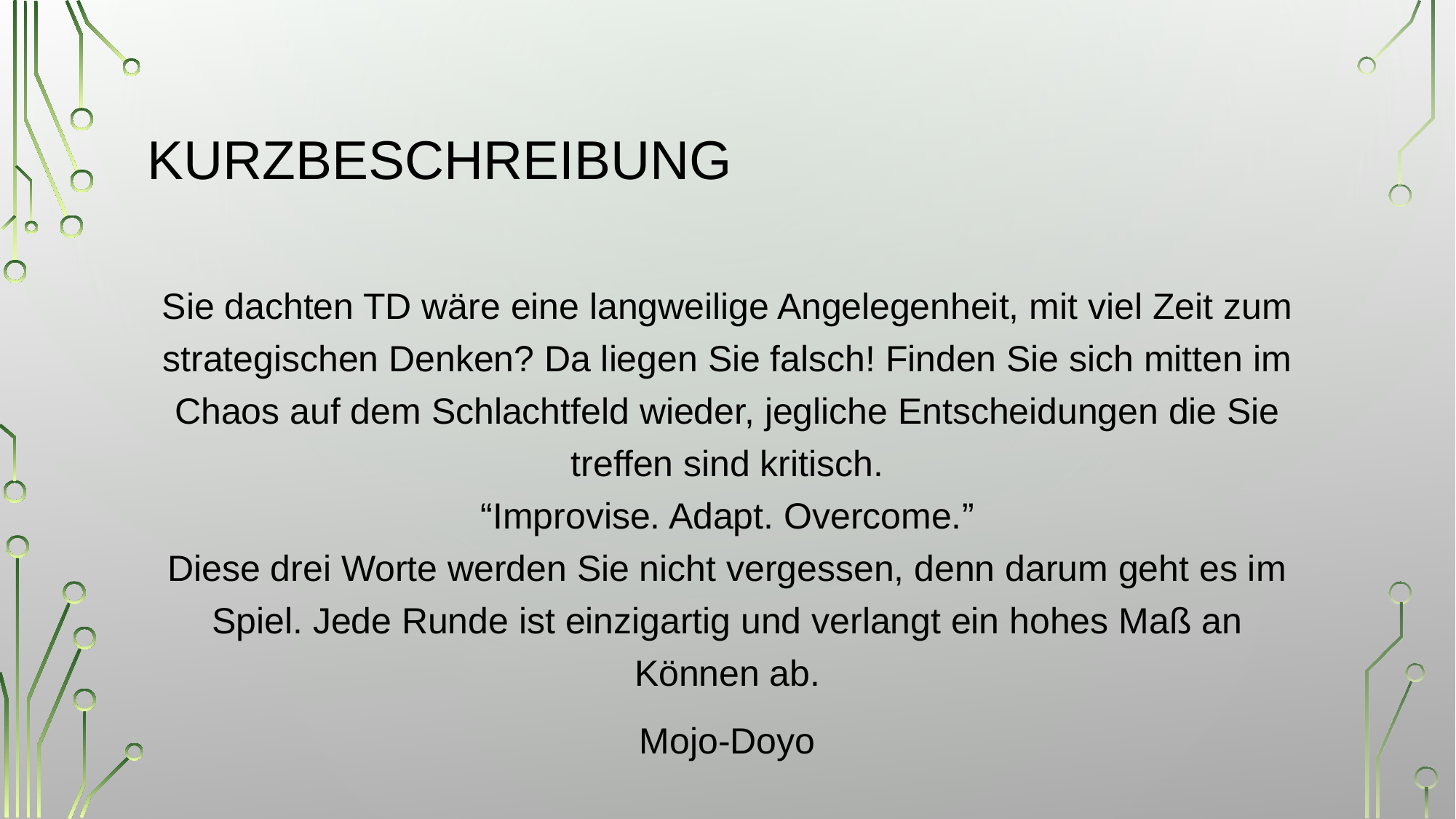

# Kurzbeschreibung
Sie dachten TD wäre eine langweilige Angelegenheit, mit viel Zeit zum strategischen Denken? Da liegen Sie falsch! Finden Sie sich mitten im Chaos auf dem Schlachtfeld wieder, jegliche Entscheidungen die Sie treffen sind kritisch.
“Improvise. Adapt. Overcome.”
Diese drei Worte werden Sie nicht vergessen, denn darum geht es im Spiel. Jede Runde ist einzigartig und verlangt ein hohes Maß an Können ab.
Mojo-Doyo